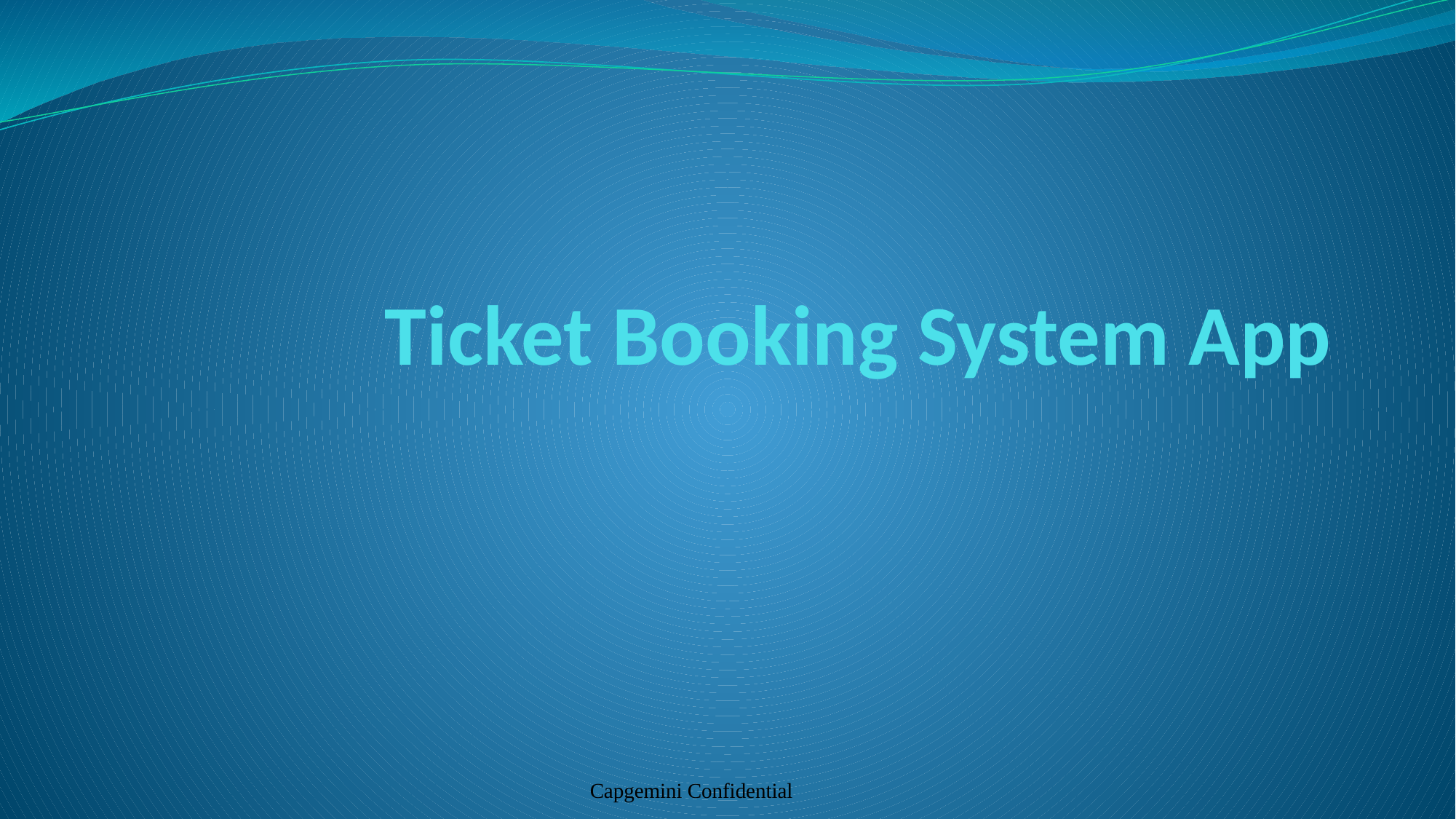

# Ticket Booking System App
Capgemini Confidential